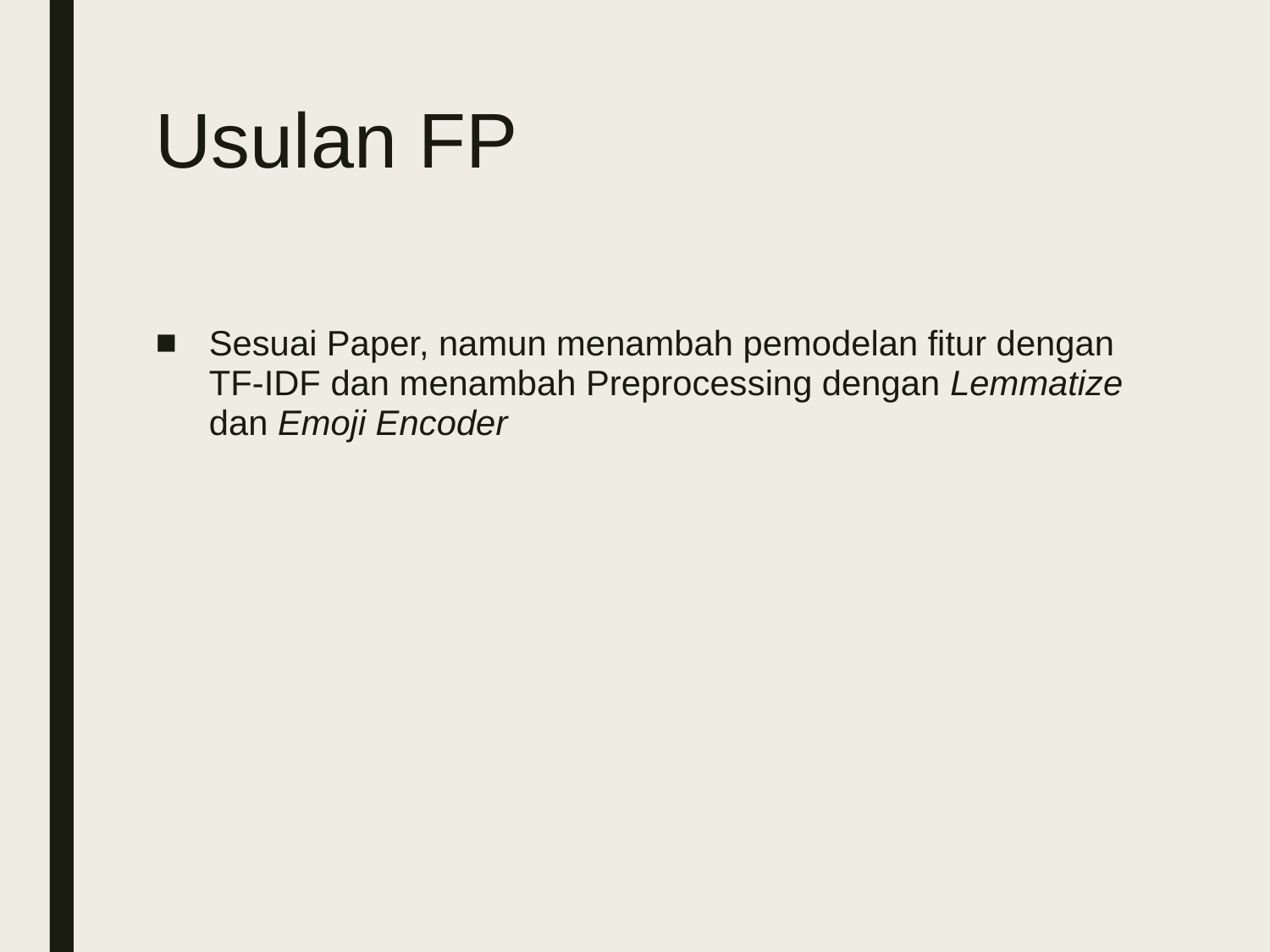

# Usulan FP
Sesuai Paper, namun menambah pemodelan fitur dengan TF-IDF dan menambah Preprocessing dengan Lemmatize dan Emoji Encoder